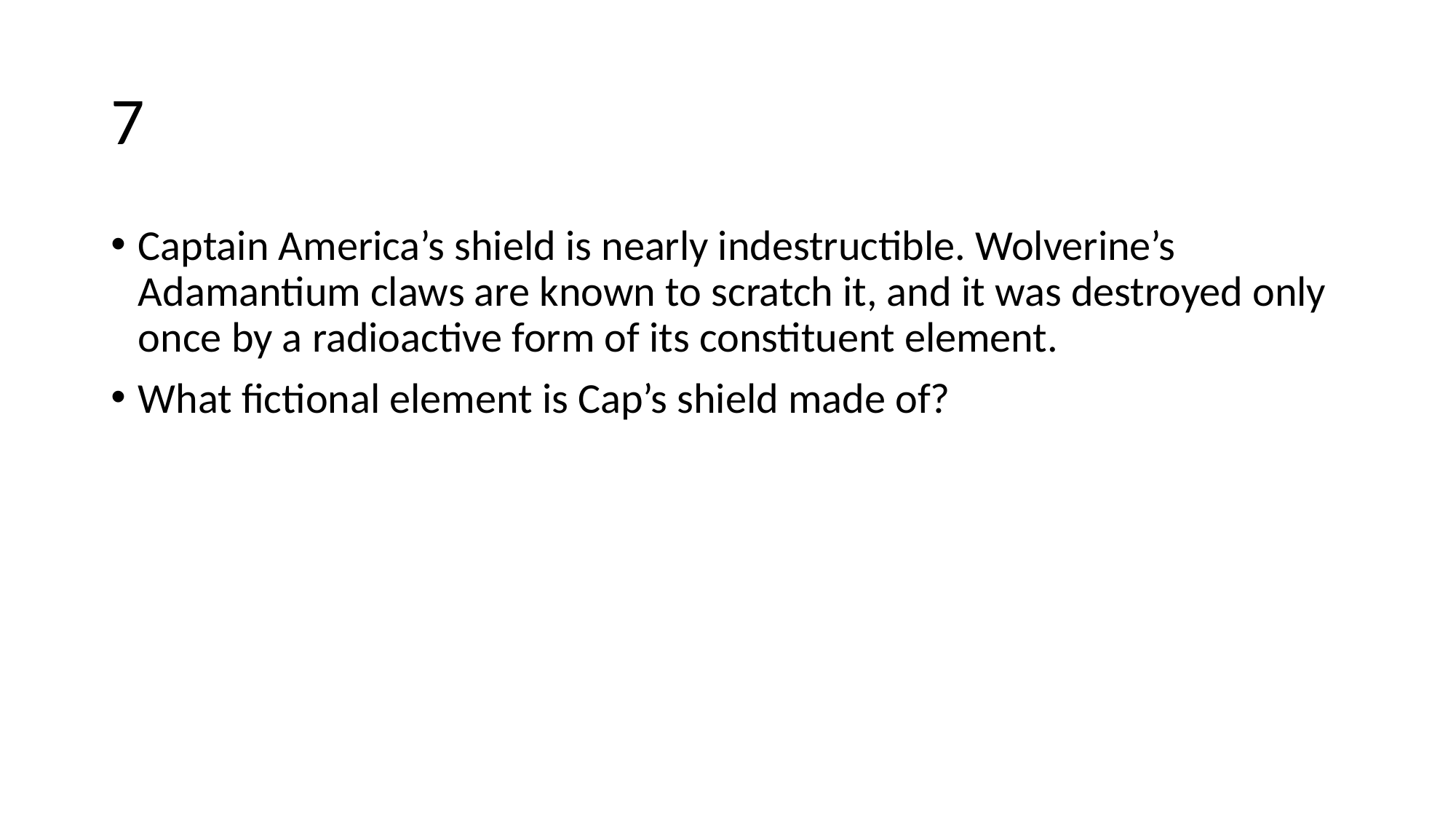

# 7
Captain America’s shield is nearly indestructible. Wolverine’s Adamantium claws are known to scratch it, and it was destroyed only once by a radioactive form of its constituent element.
What fictional element is Cap’s shield made of?